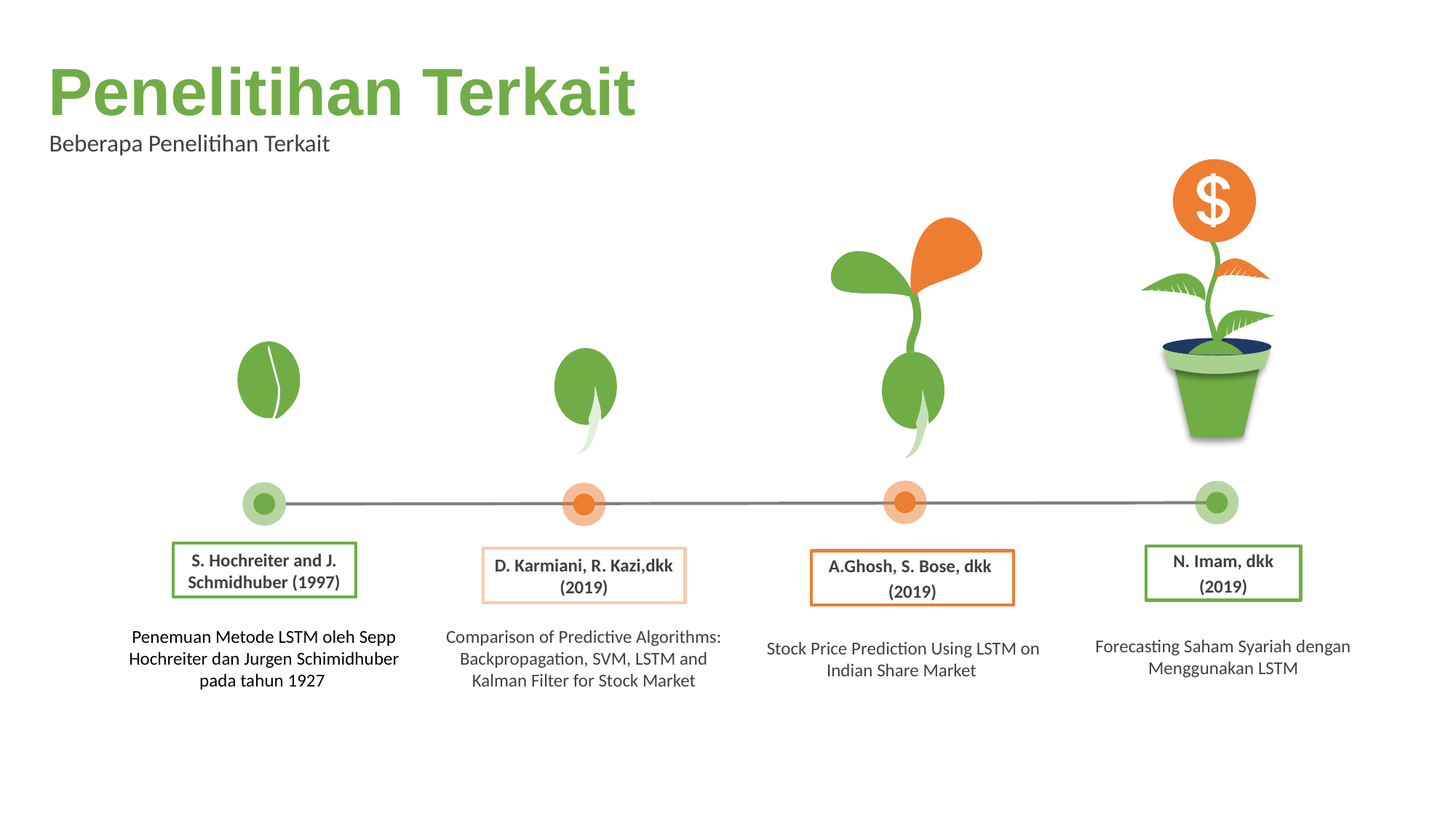

Penelitihan Terkait
Beberapa Penelitihan Terkait

S. Hochreiter and J. Schmidhuber (1997)
 N. Imam, dkk
(2019)
D. Karmiani, R. Kazi,dkk (2019)
A.Ghosh, S. Bose, dkk
(2019)
Penemuan Metode LSTM oleh Sepp Hochreiter dan Jurgen Schimidhuber pada tahun 1927
Comparison of Predictive Algorithms: Backpropagation, SVM, LSTM and Kalman Filter for Stock Market
Forecasting Saham Syariah dengan
Menggunakan LSTM
Stock Price Prediction Using LSTM on Indian Share Market